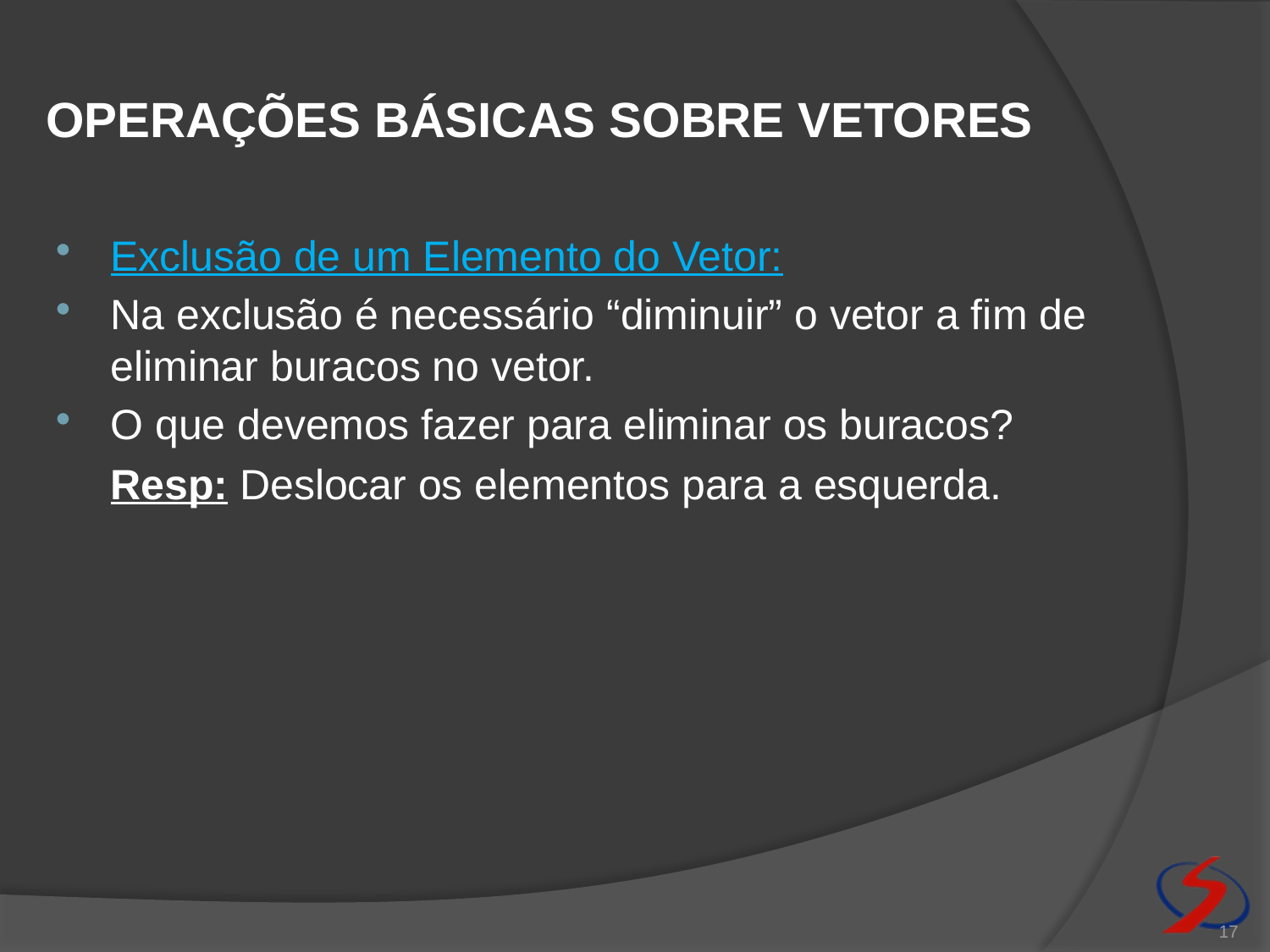

# Operações básicas sobre vetores
Exclusão de um Elemento do Vetor:
Na exclusão é necessário “diminuir” o vetor a fim de eliminar buracos no vetor.
O que devemos fazer para eliminar os buracos?
	Resp: Deslocar os elementos para a esquerda.

17